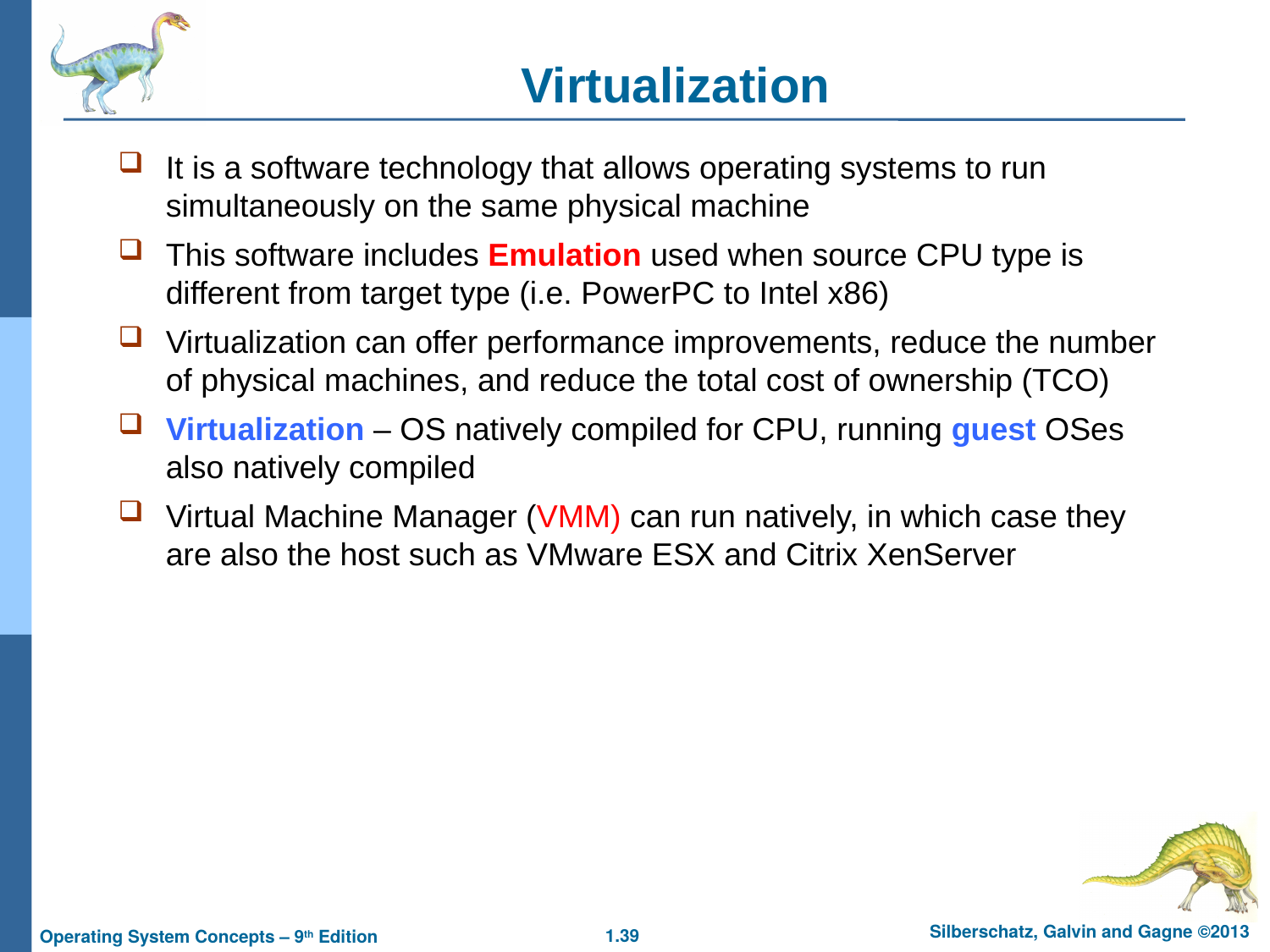

Virtualization
It is a software technology that allows operating systems to run simultaneously on the same physical machine
This software includes Emulation used when source CPU type is different from target type (i.e. PowerPC to Intel x86)
Virtualization can offer performance improvements, reduce the number of physical machines, and reduce the total cost of ownership (TCO)
Virtualization – OS natively compiled for CPU, running guest OSes  also natively compiled
Virtual Machine Manager (VMM) can run natively, in which case they are also the host such as VMware ESX and Citrix XenServer